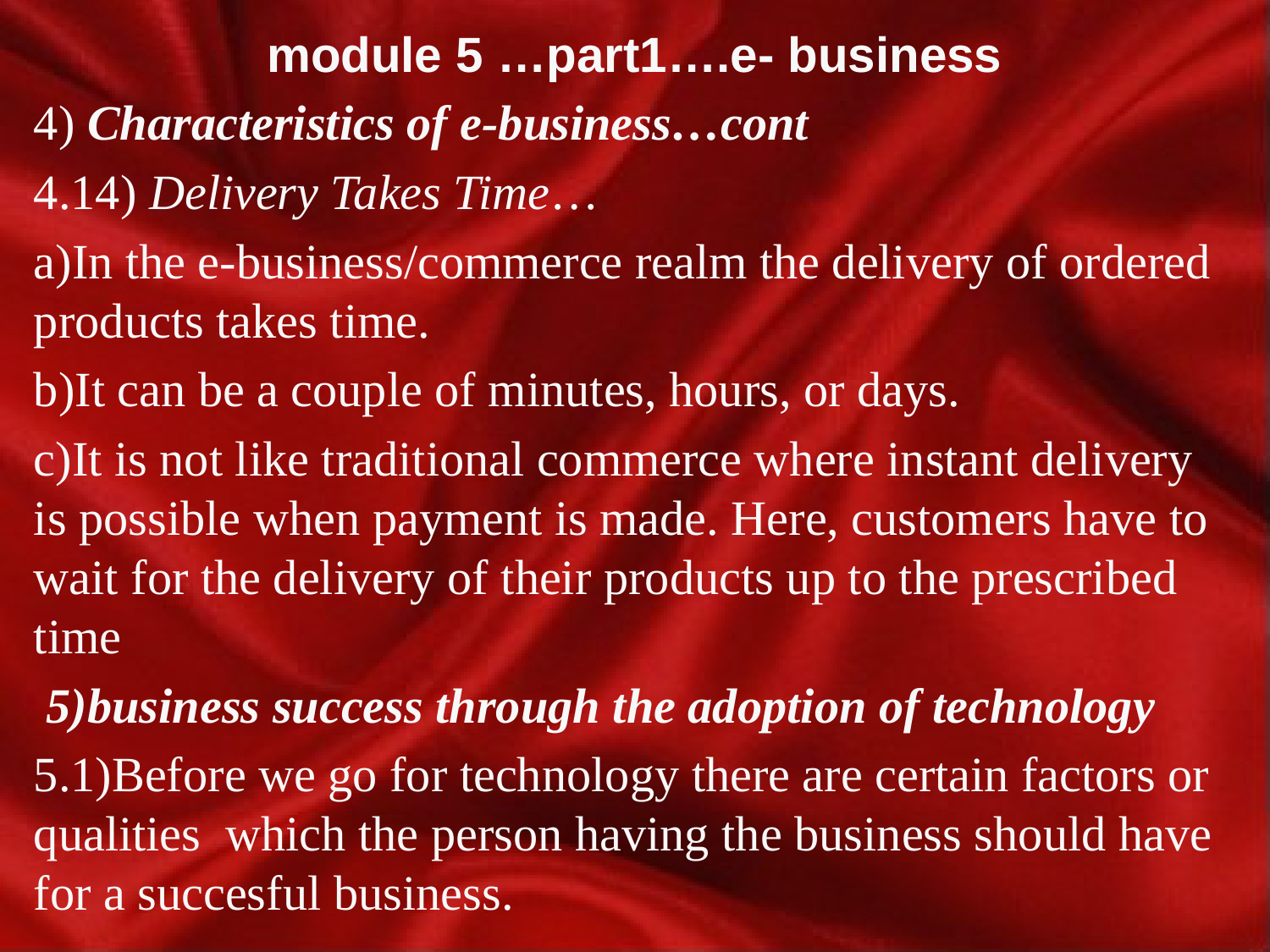

# module 5 …part1….e- business
4) Characteristics of e-business…cont
4.14) Delivery Takes Time…
a)In the e-business/commerce realm the delivery of ordered products takes time.
b)It can be a couple of minutes, hours, or days.
c)It is not like traditional commerce where instant delivery is possible when payment is made. Here, customers have to wait for the delivery of their products up to the prescribed time
 5)business success through the adoption of technology
5.1)Before we go for technology there are certain factors or qualities  which the person having the business should have for a succesful business.